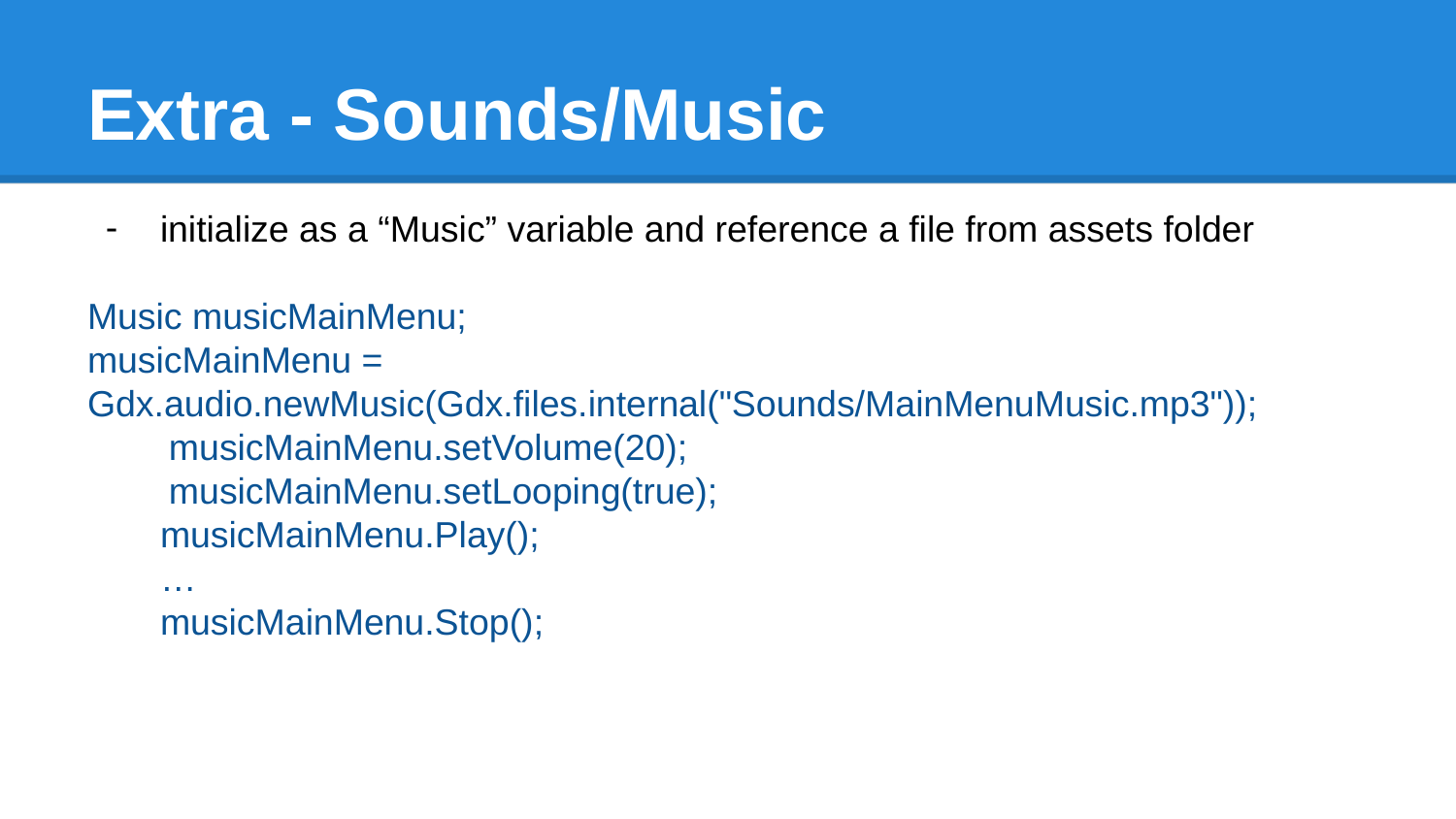

# Extra - Sounds/Music
initialize as a “Music” variable and reference a file from assets folder

Music musicMainMenu;
musicMainMenu = Gdx.audio.newMusic(Gdx.files.internal("Sounds/MainMenuMusic.mp3"));
        musicMainMenu.setVolume(20);
        musicMainMenu.setLooping(true);
musicMainMenu.Play();
…
musicMainMenu.Stop();